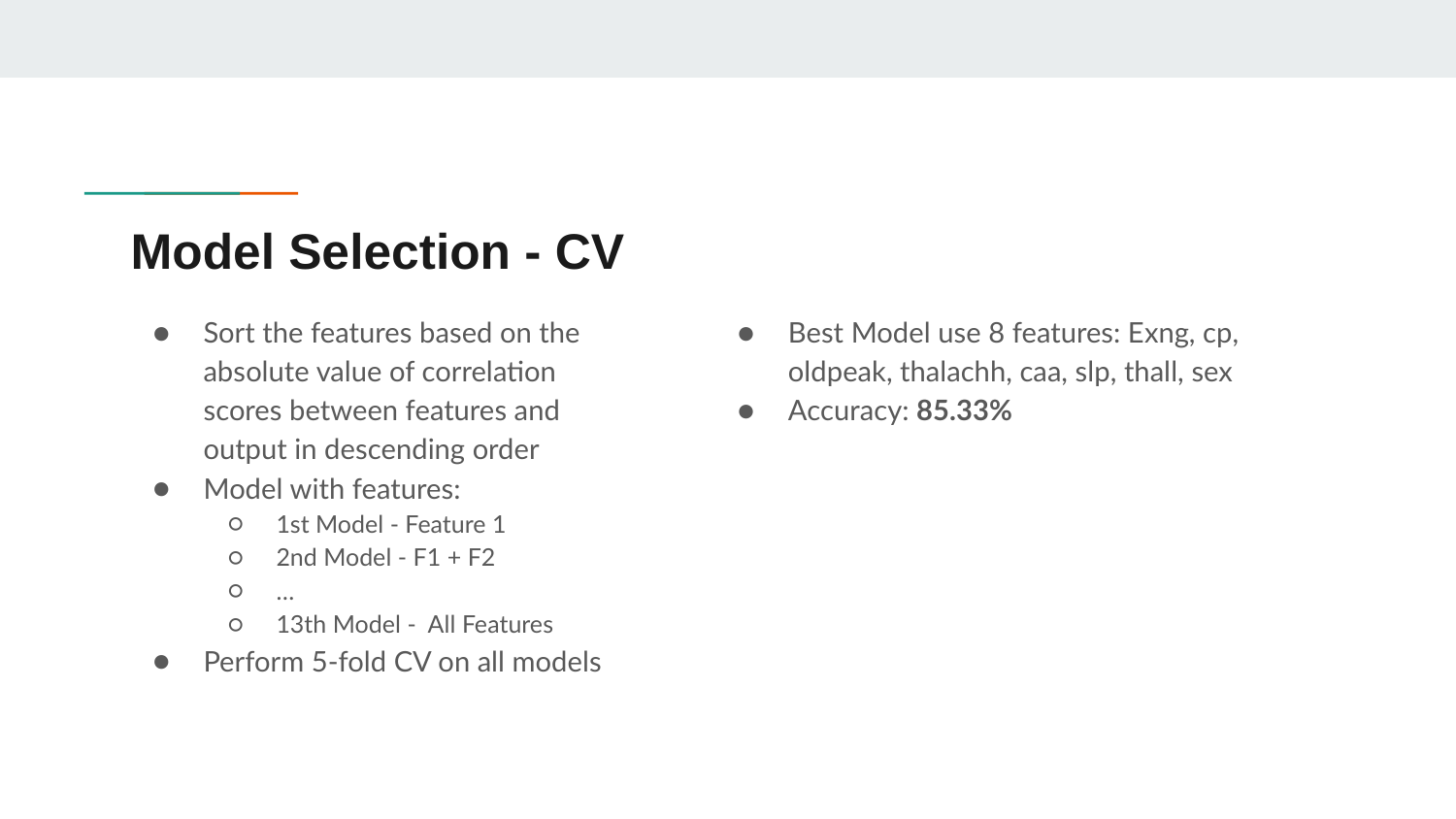

# Model Selection - CV
Sort the features based on the absolute value of correlation scores between features and output in descending order
Model with features:
1st Model - Feature 1
2nd Model - F1 + F2
…
13th Model -  All Features
Perform 5-fold CV on all models

Best Model use 8 features: Exng, cp, oldpeak, thalachh, caa, slp, thall, sex
Accuracy: 85.33%